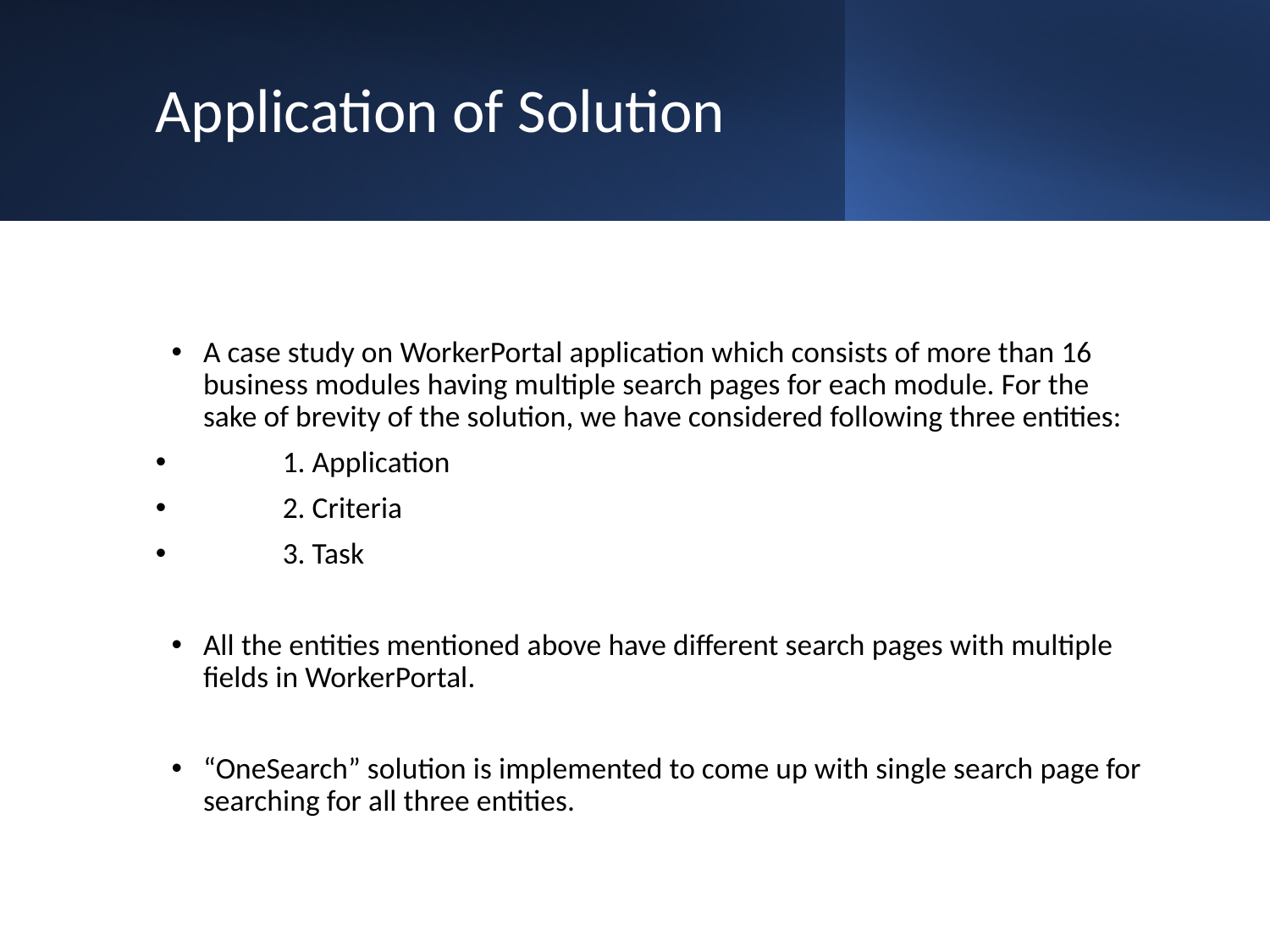

# Application of Solution
A case study on WorkerPortal application which consists of more than 16 business modules having multiple search pages for each module. For the sake of brevity of the solution, we have considered following three entities:
	1. Application
	2. Criteria
	3. Task

All the entities mentioned above have different search pages with multiple fields in WorkerPortal.

“OneSearch” solution is implemented to come up with single search page for searching for all three entities.